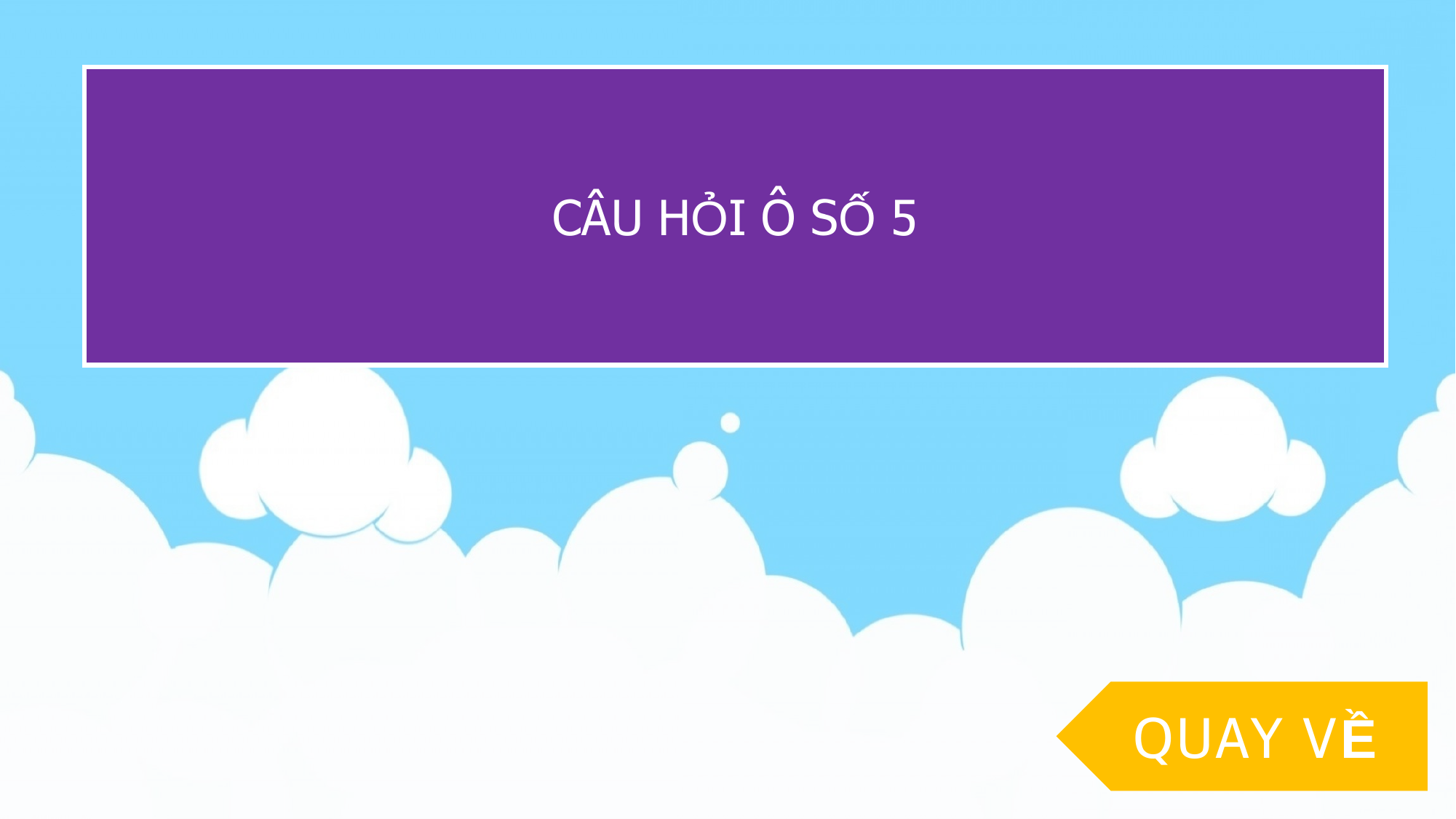

CÂU HỎI Ô SỐ 5
QUAY VỀ